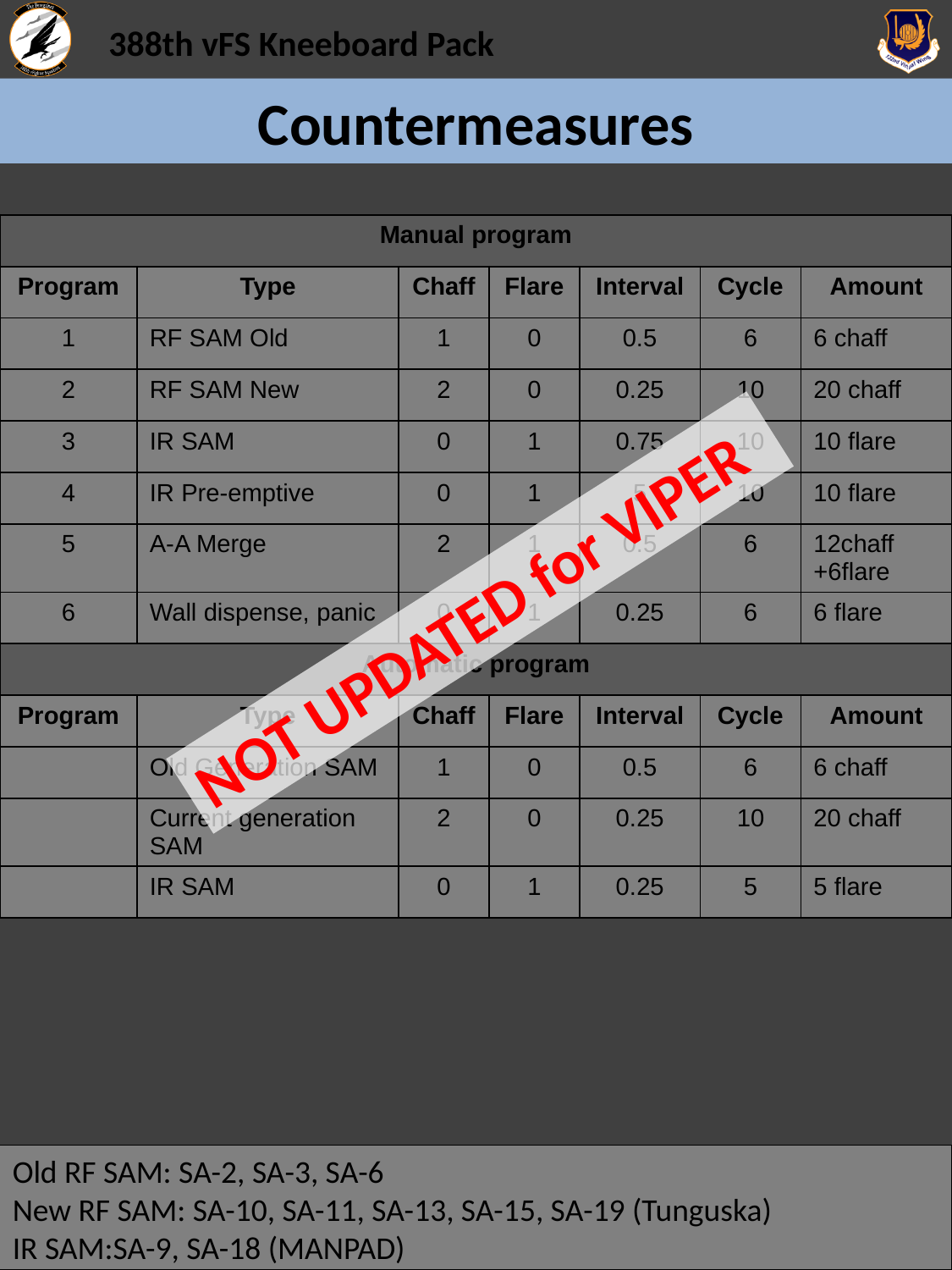

# Countermeasures
| Manual program |  |  |  |  |  |  |
| --- | --- | --- | --- | --- | --- | --- |
| Program | Type | Chaff | Flare | Interval | Cycle | Amount |
| 1 | RF SAM Old | 1 | 0 | 0.5 | 6 | 6 chaff |
| 2 | RF SAM New | 2 | 0 | 0.25 | 10 | 20 chaff |
| 3 | IR SAM | 0 | 1 | 0.75 | 10 | 10 flare |
| 4 | IR Pre-emptive | 0 | 1 | 5 | 10 | 10 flare |
| 5 | A-A Merge | 2 | 1 | 0.5 | 6 | 12chaff +6flare |
| 6 | Wall dispense, panic | 0 | 1 | 0.25 | 6 | 6 flare |
| Automatic program |  |  |  |  |  |  |
| Program | Type | Chaff | Flare | Interval | Cycle | Amount |
|  | Old Generation SAM | 1 | 0 | 0.5 | 6 | 6 chaff |
|  | Current generation SAM | 2 | 0 | 0.25 | 10 | 20 chaff |
|  | IR SAM | 0 | 1 | 0.25 | 5 | 5 flare |
NOT UPDATED for VIPER
Old RF SAM: SA-2, SA-3, SA-6
New RF SAM: SA-10, SA-11, SA-13, SA-15, SA-19 (Tunguska)
IR SAM:SA-9, SA-18 (MANPAD)